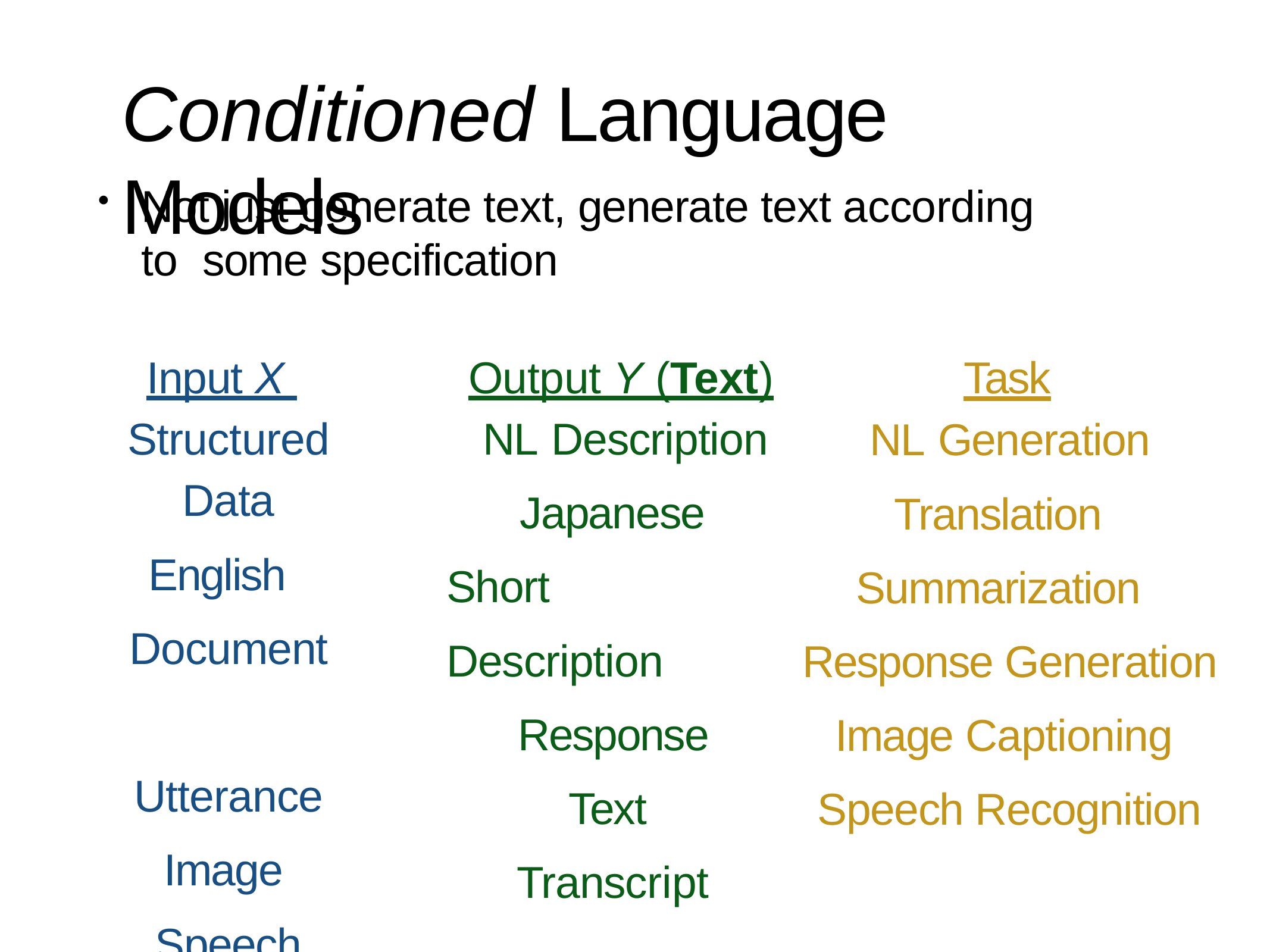

# Conditioned Language Models
Not just generate text, generate text according to  some specification
Input X
Structured Data
English
Document  Utterance  Image
Speech
Output Y (Text)  NL Description
Japanese
Short Description
Response  Text
Transcript
Task
NL Generation
Translation
Summarization
Response Generation  Image Captioning
Speech Recognition